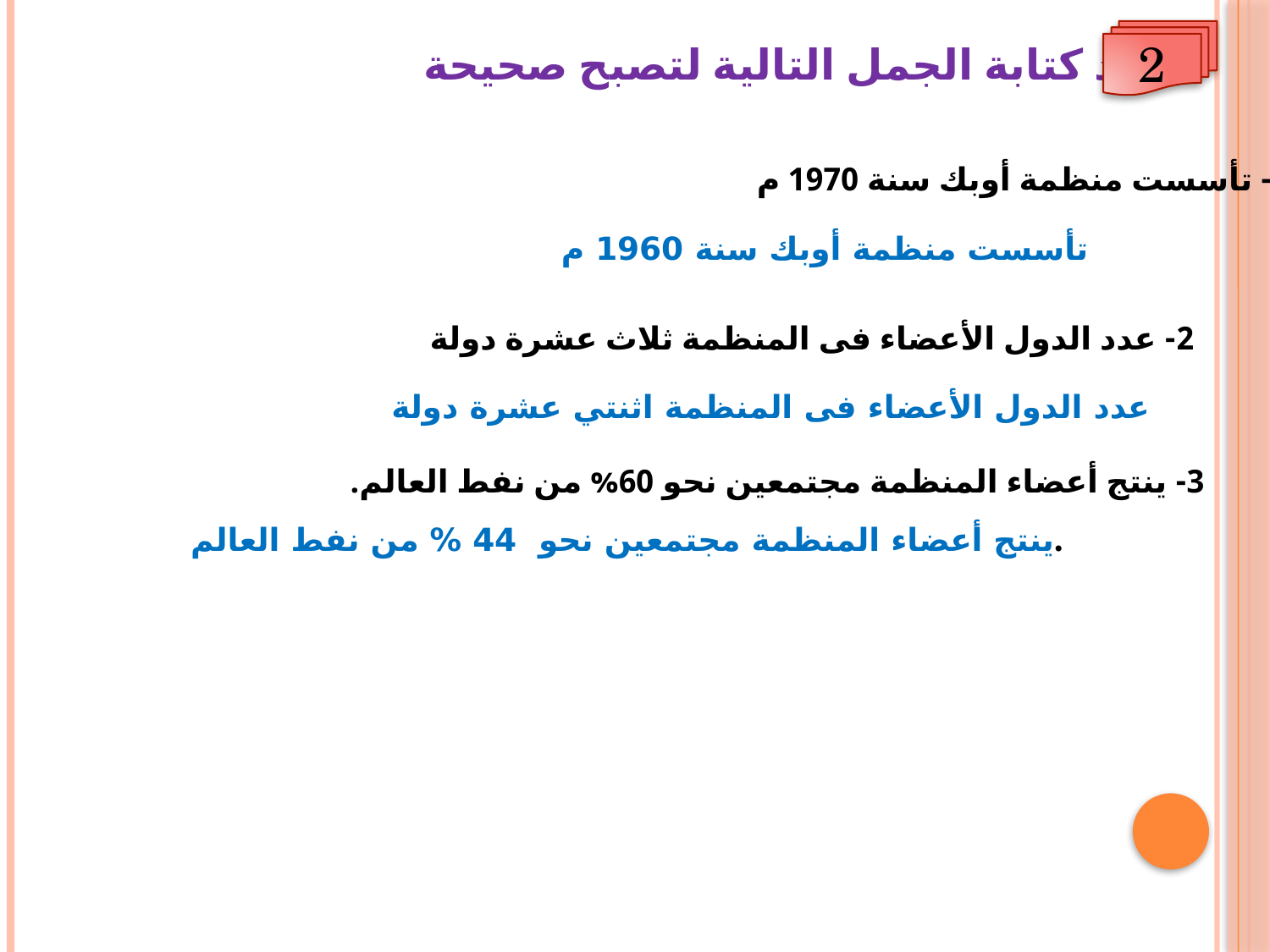

2
أعد كتابة الجمل التالية لتصبح صحيحة
1- تأسست منظمة أوبك سنة 1970 م
 تأسست منظمة أوبك سنة 1960 م
2- عدد الدول الأعضاء فى المنظمة ثلاث عشرة دولة
عدد الدول الأعضاء فى المنظمة اثنتي عشرة دولة
3- ينتج أعضاء المنظمة مجتمعين نحو 60% من نفط العالم.
ينتج أعضاء المنظمة مجتمعين نحو  44 % من نفط العالم.